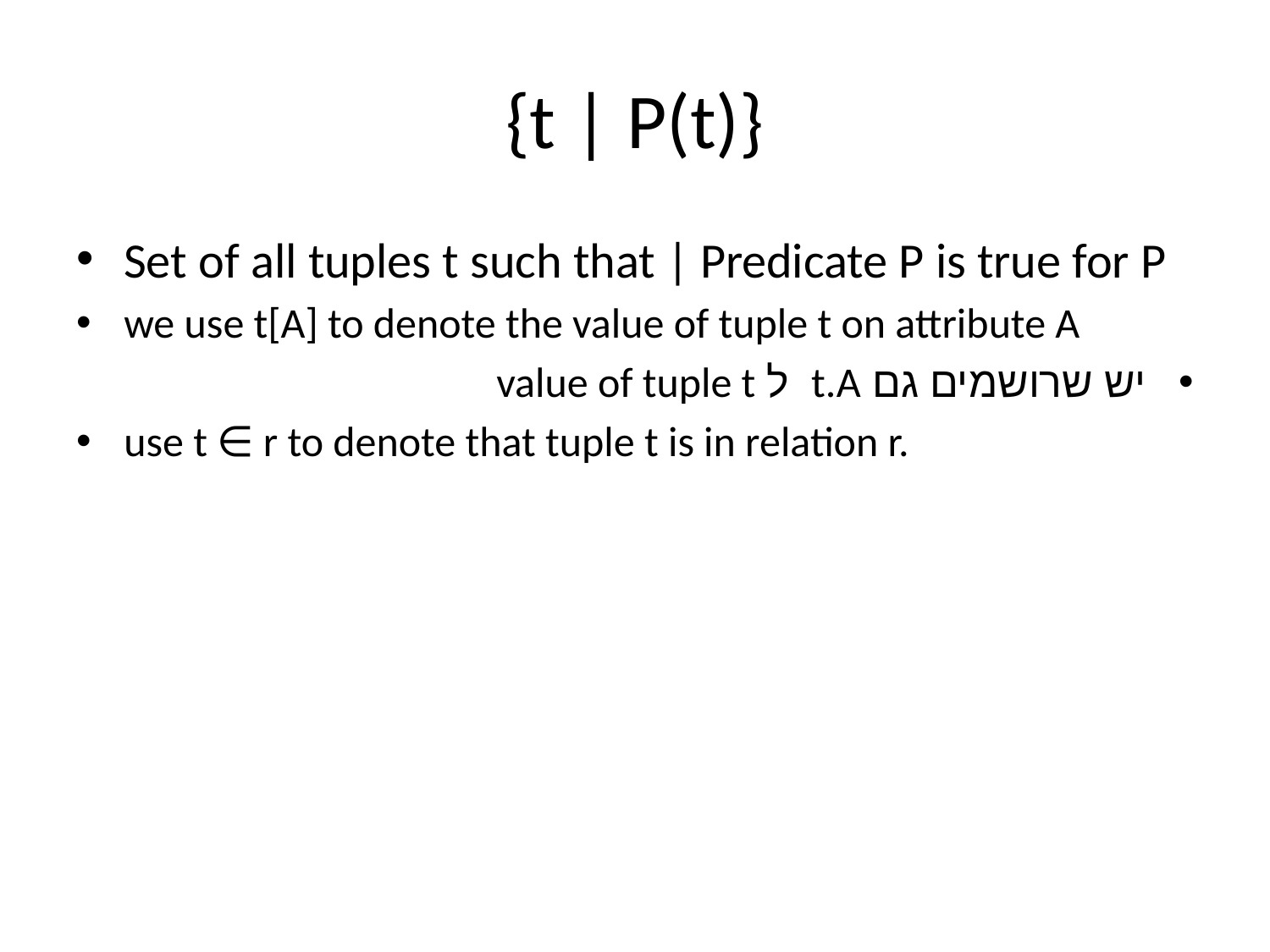

# {t | P(t)}
Set of all tuples t such that | Predicate P is true for P
we use t[A] to denote the value of tuple t on attribute A
יש שרושמים גם t.A  ל value of tuple t
use t ∈ r to denote that tuple t is in relation r.